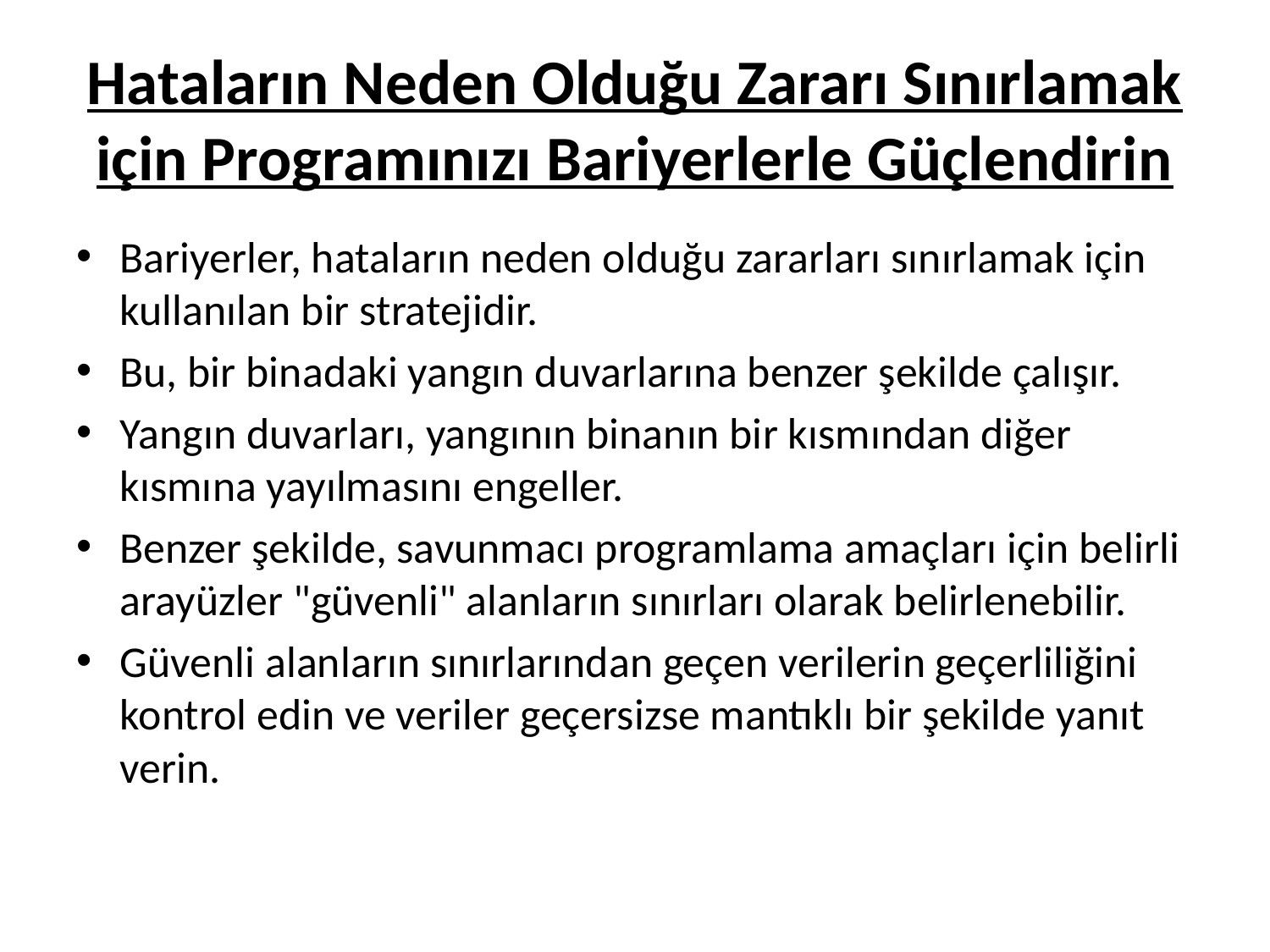

# Hataların Neden Olduğu Zararı Sınırlamak için Programınızı Bariyerlerle Güçlendirin
Bariyerler, hataların neden olduğu zararları sınırlamak için kullanılan bir stratejidir.
Bu, bir binadaki yangın duvarlarına benzer şekilde çalışır.
Yangın duvarları, yangının binanın bir kısmından diğer kısmına yayılmasını engeller.
Benzer şekilde, savunmacı programlama amaçları için belirli arayüzler "güvenli" alanların sınırları olarak belirlenebilir.
Güvenli alanların sınırlarından geçen verilerin geçerliliğini kontrol edin ve veriler geçersizse mantıklı bir şekilde yanıt verin.